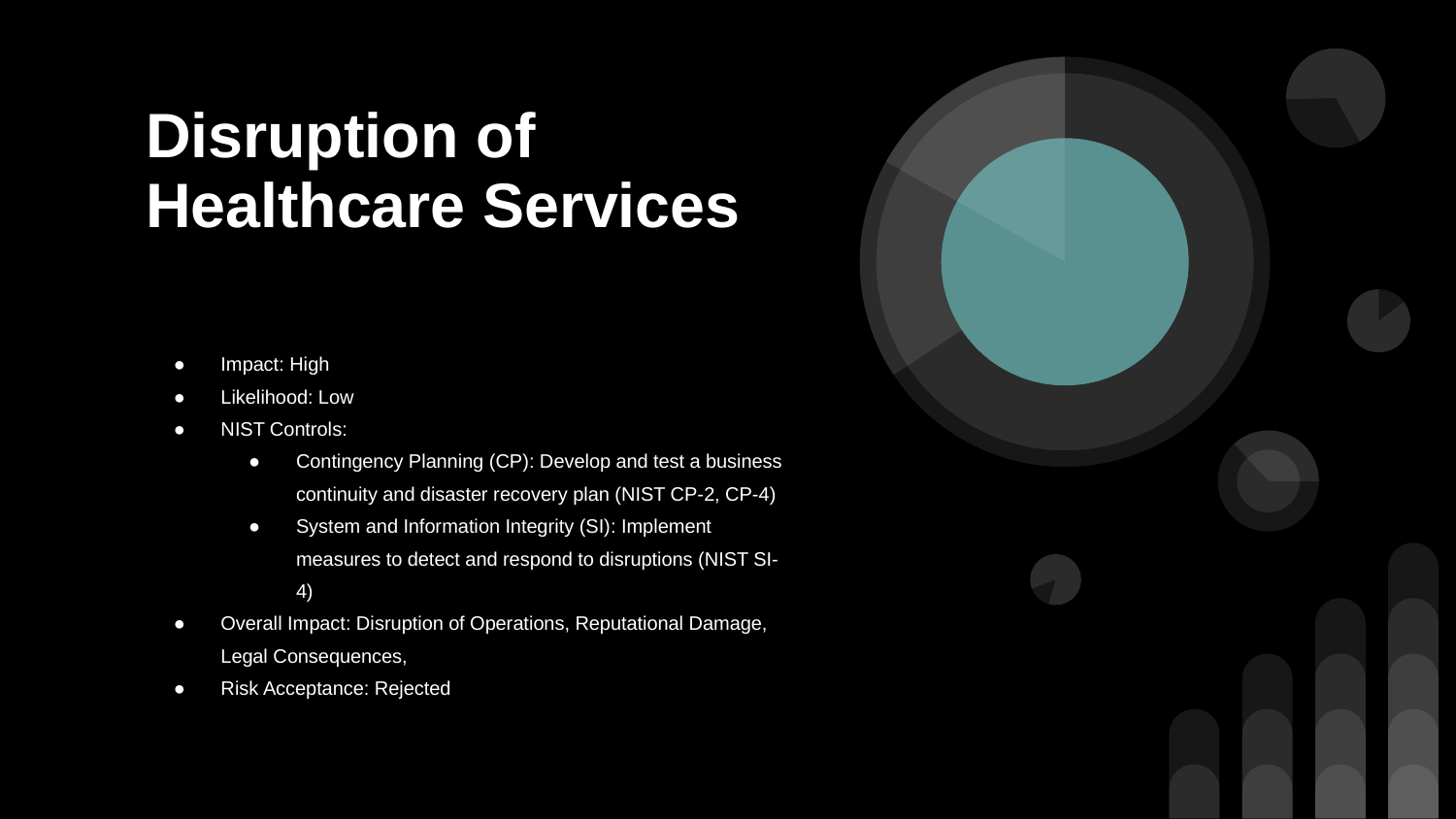

# Disruption of Healthcare Services

Impact: High
Likelihood: Low
NIST Controls:
Contingency Planning (CP): Develop and test a business continuity and disaster recovery plan (NIST CP-2, CP-4)
System and Information Integrity (SI): Implement measures to detect and respond to disruptions (NIST SI-4)
Overall Impact: Disruption of Operations, Reputational Damage, Legal Consequences,
Risk Acceptance: Rejected